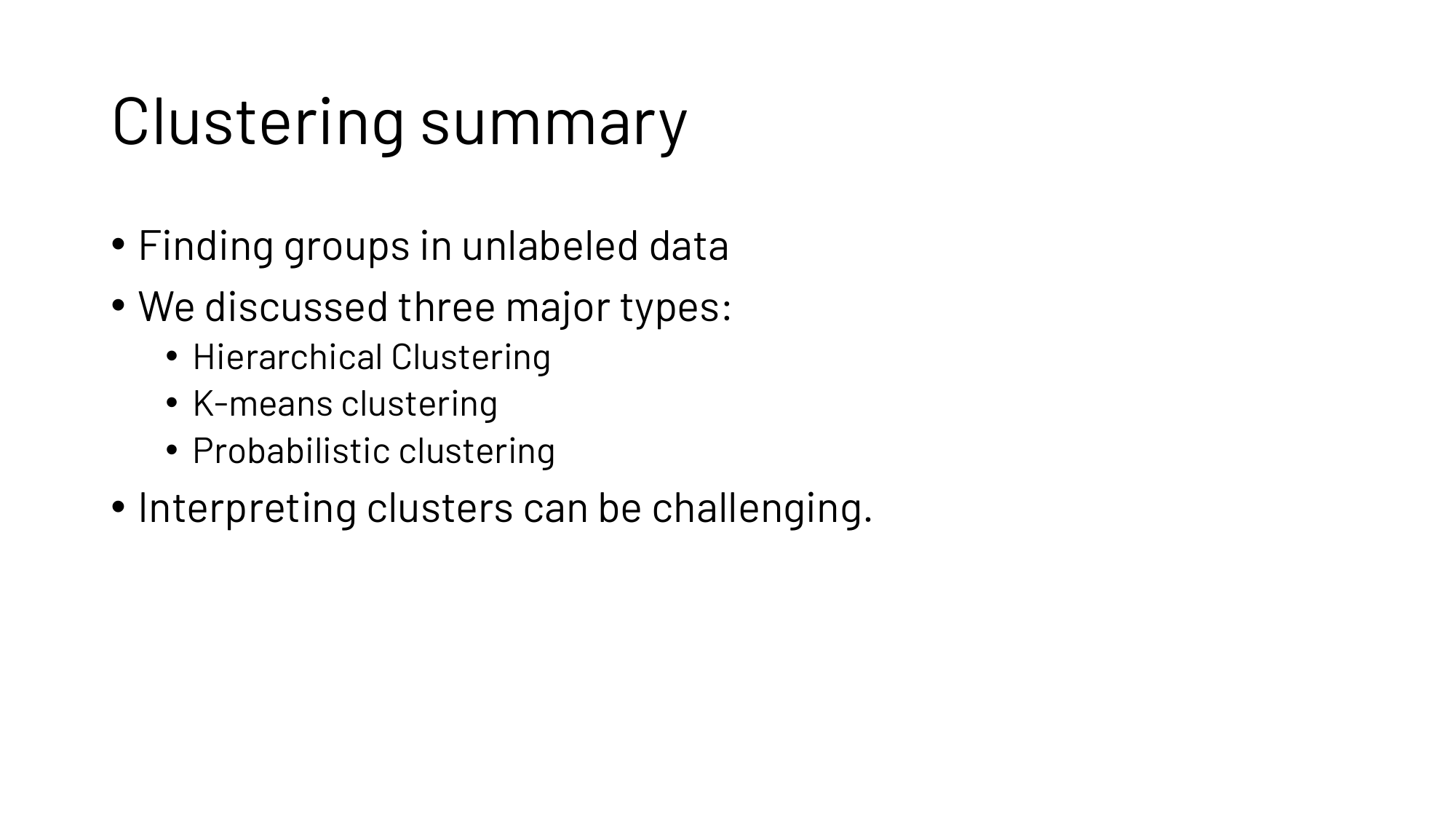

# Clustering summary
Finding groups in unlabeled data
We discussed three major types:
Hierarchical Clustering
K-means clustering
Probabilistic clustering
Interpreting clusters can be challenging.